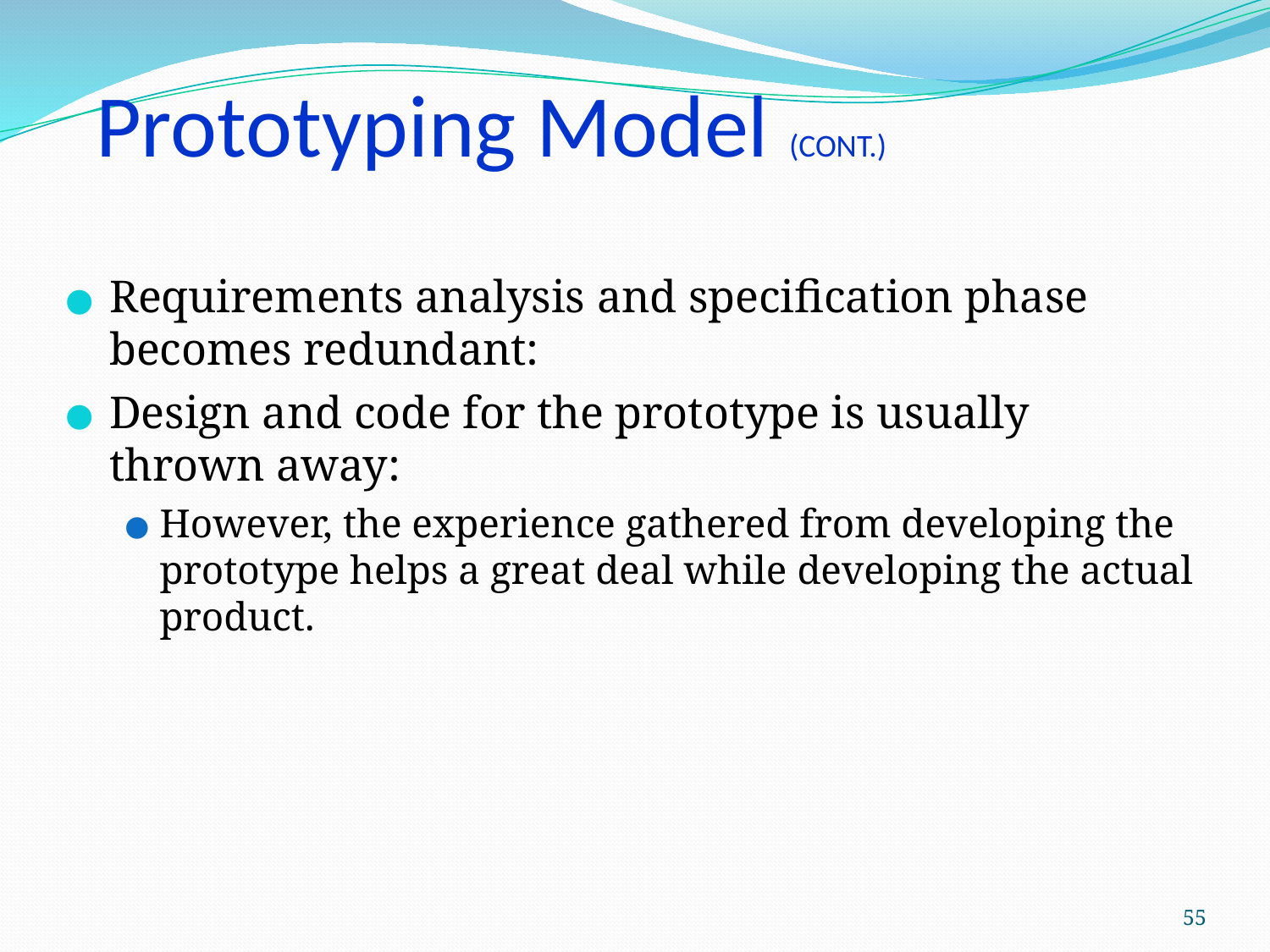

# Prototyping Model (CONT.)
Requirements analysis and specification phase becomes redundant:
Design and code for the prototype is usually thrown away:
However, the experience gathered from developing the prototype helps a great deal while developing the actual product.
55